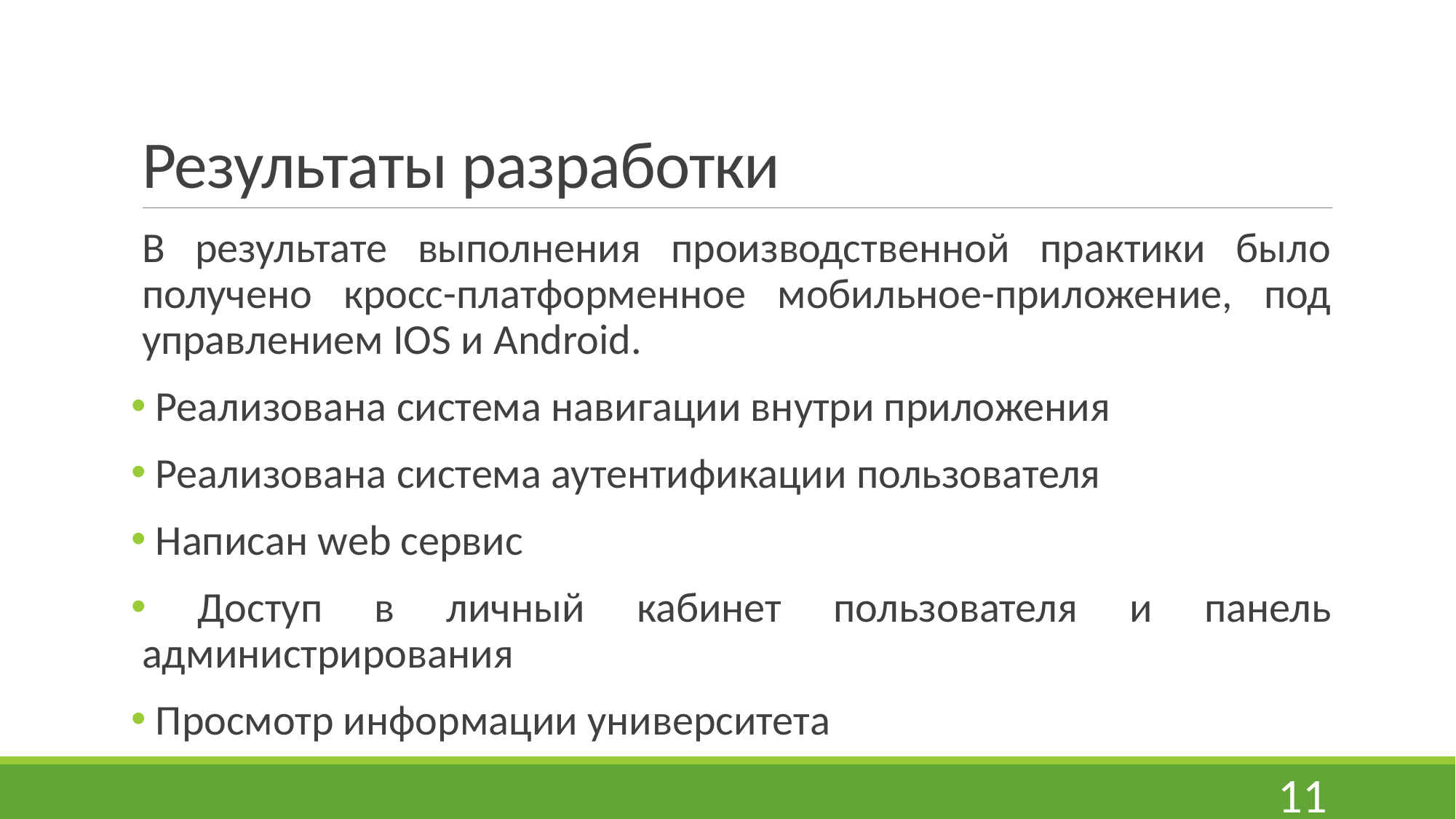

# Результаты разработки
В результате выполнения производственной практики было получено кросс-платформенное мобильное-приложение, под управлением IOS и Android.
 Реализована система навигации внутри приложения
 Реализована система аутентификации пользователя
 Написан web сервис
 Доступ в личный кабинет пользователя и панель администрирования
 Просмотр информации университета

11